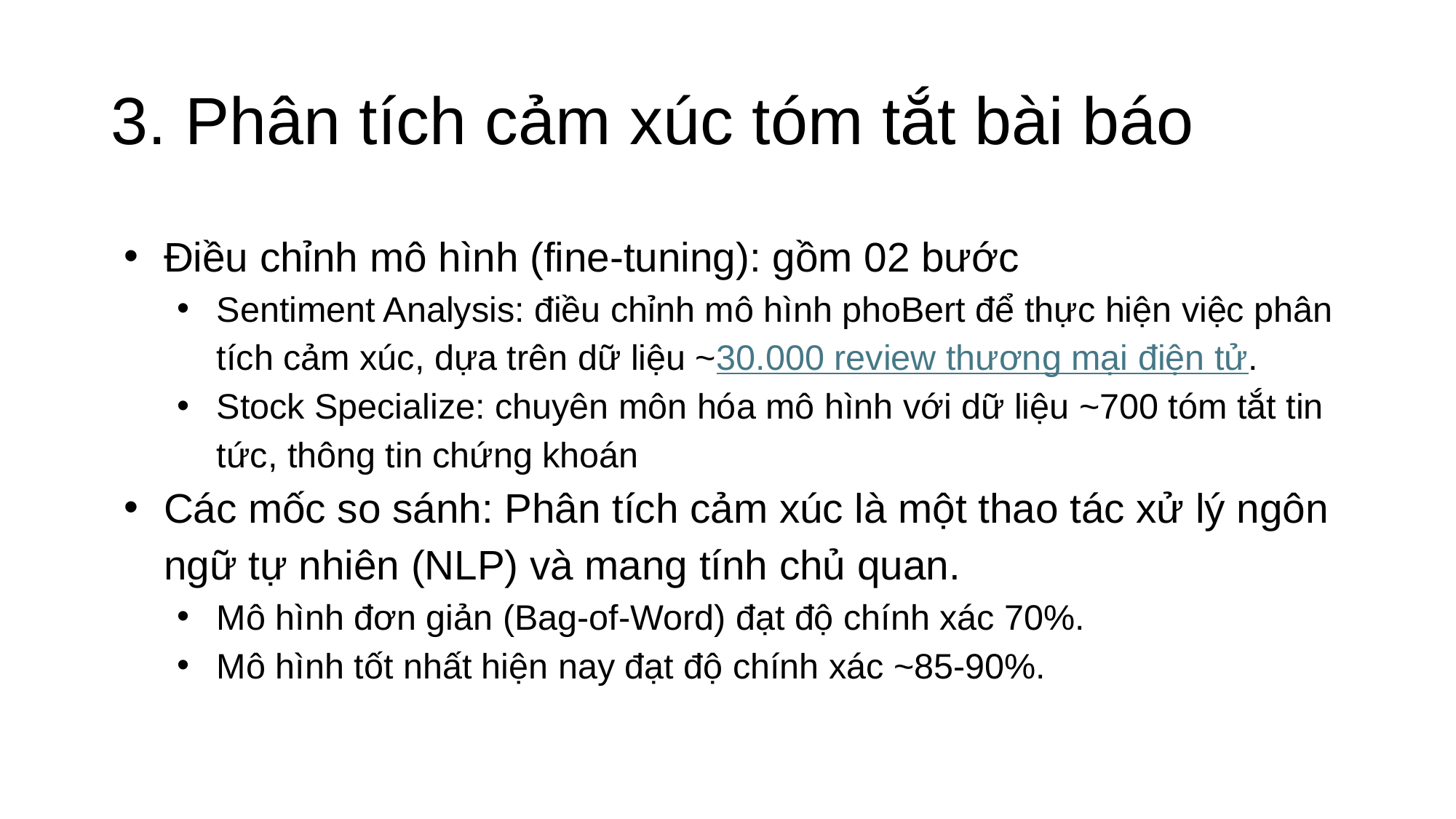

# 3. Phân tích cảm xúc tóm tắt bài báo
Điều chỉnh mô hình (fine-tuning): gồm 02 bước
Sentiment Analysis: điều chỉnh mô hình phoBert để thực hiện việc phân tích cảm xúc, dựa trên dữ liệu ~30.000 review thương mại điện tử.
Stock Specialize: chuyên môn hóa mô hình với dữ liệu ~700 tóm tắt tin tức, thông tin chứng khoán
Các mốc so sánh: Phân tích cảm xúc là một thao tác xử lý ngôn ngữ tự nhiên (NLP) và mang tính chủ quan.
Mô hình đơn giản (Bag-of-Word) đạt độ chính xác 70%.
Mô hình tốt nhất hiện nay đạt độ chính xác ~85-90%.